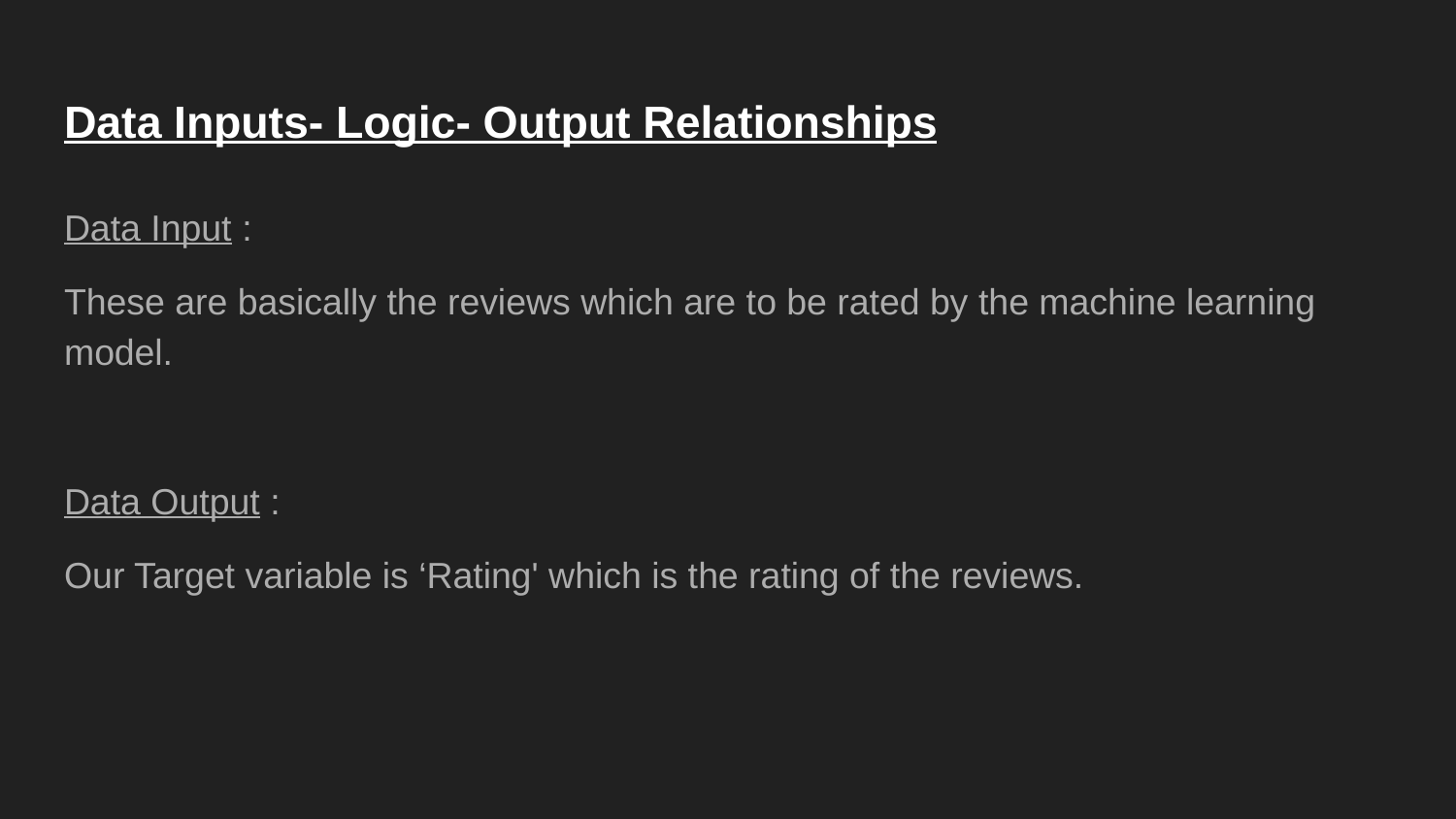

# Data Inputs- Logic- Output Relationships
Data Input :
These are basically the reviews which are to be rated by the machine learning model.

Data Output :
Our Target variable is ‘Rating' which is the rating of the reviews.